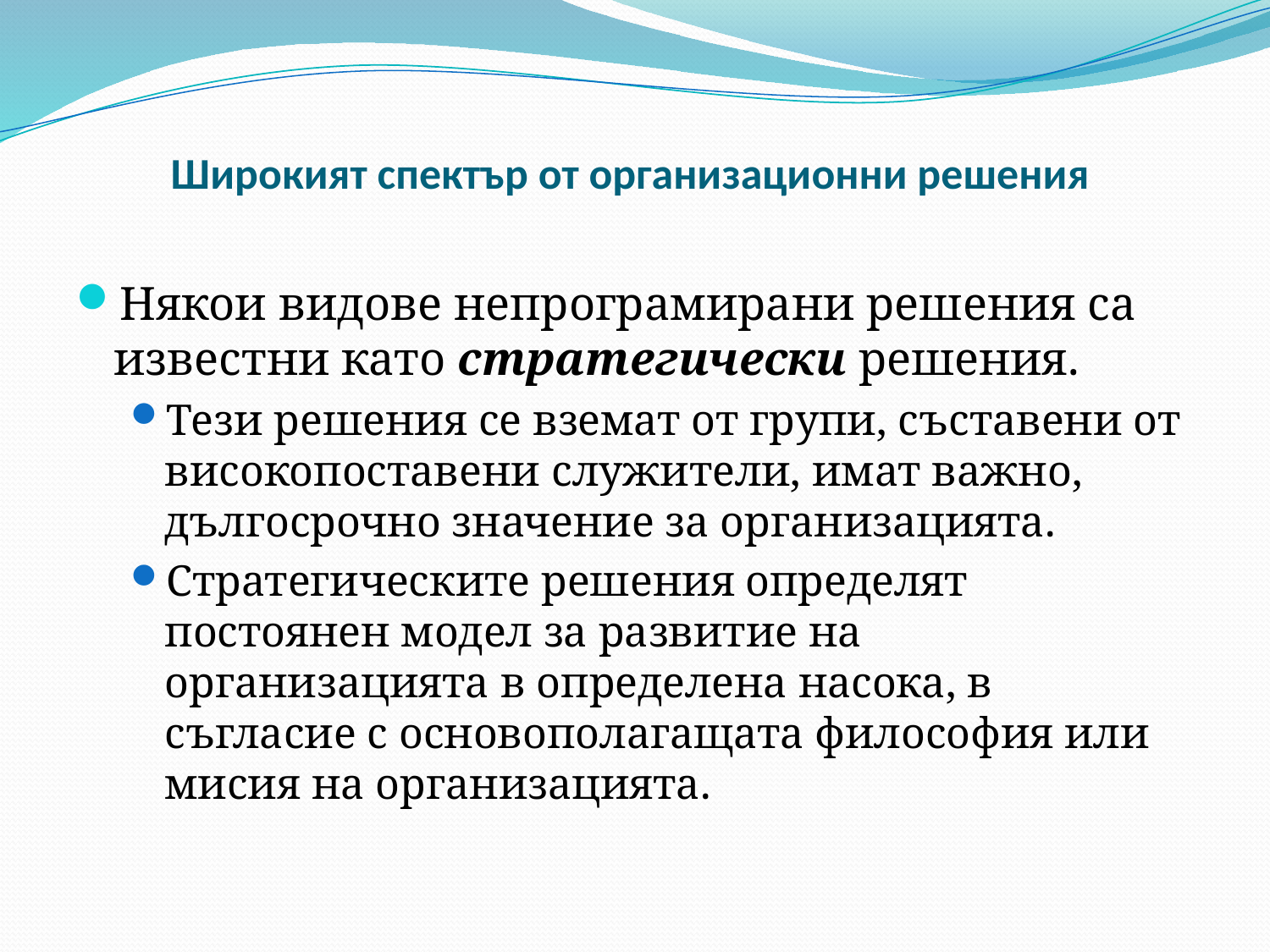

# Широкият спектър от организационни решения
Някои видове непрограмирани решения са известни като стратегически решения.
Тези решения се вземат от групи, съставени от високопоставени служители, имат важно, дългосрочно значение за организацията.
Стратегическите решения определят постоянен модел за развитие на организацията в определена насока, в съгласие с основополагащата философия или мисия на организацията.